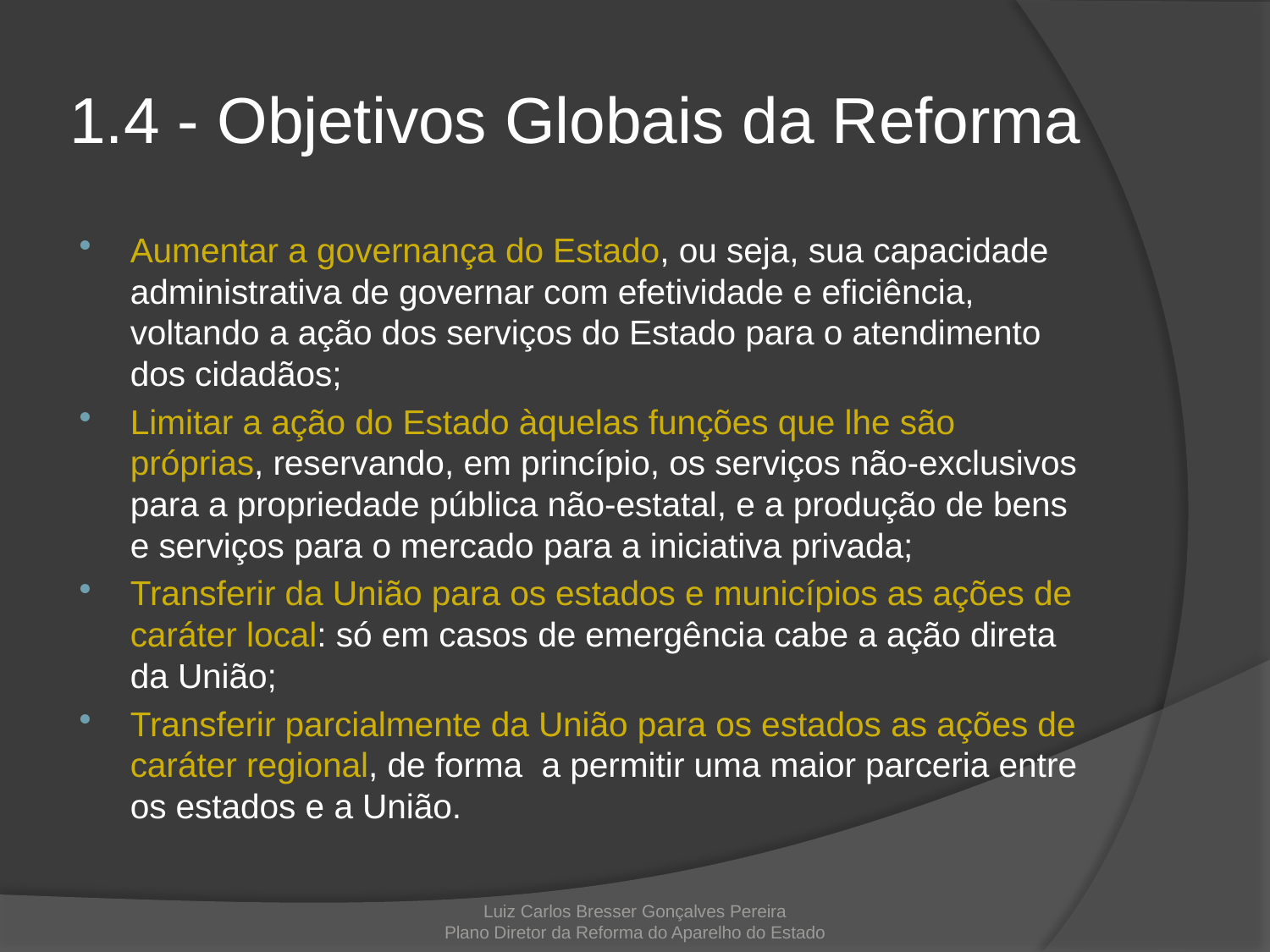

# 1.4 - Objetivos Globais da Reforma
Aumentar a governança do Estado, ou seja, sua capacidade administrativa de governar com efetividade e eficiência, voltando a ação dos serviços do Estado para o atendimento dos cidadãos;
Limitar a ação do Estado àquelas funções que lhe são próprias, reservando, em princípio, os serviços não-exclusivos para a propriedade pública não-estatal, e a produção de bens e serviços para o mercado para a iniciativa privada;
Transferir da União para os estados e municípios as ações de caráter local: só em casos de emergência cabe a ação direta da União;
Transferir parcialmente da União para os estados as ações de caráter regional, de forma  a permitir uma maior parceria entre os estados e a União.
Luiz Carlos Bresser Gonçalves Pereira
Plano Diretor da Reforma do Aparelho do Estado